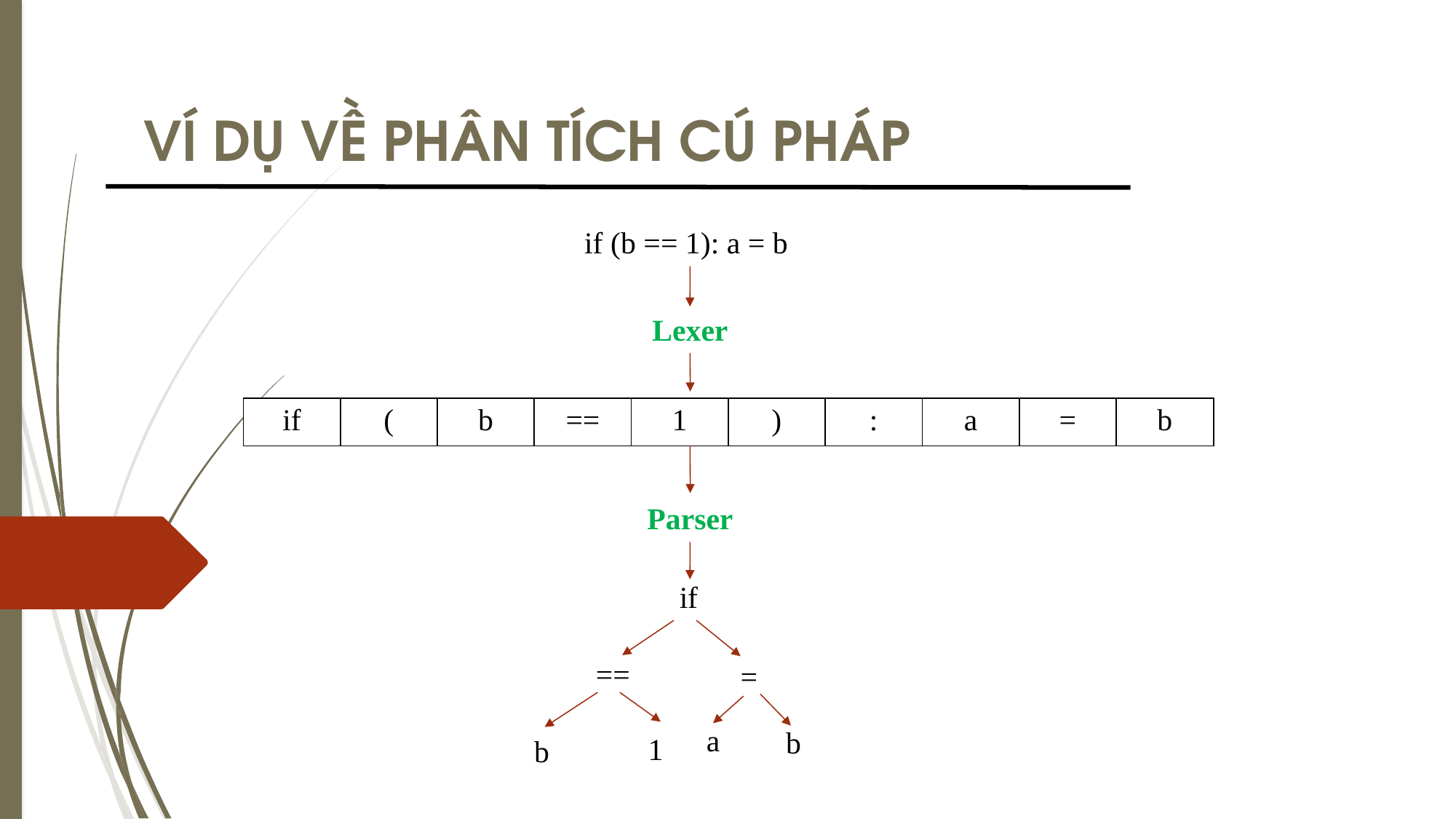

VÍ DỤ VỀ PHÂN TÍCH CÚ PHÁP

if (b == 1): a = b

Lexer

| if | ( | b | == | 1 | ) | : | a | = | b |
| --- | --- | --- | --- | --- | --- | --- | --- | --- | --- |

Parser

if

==
=

a
b
1
b